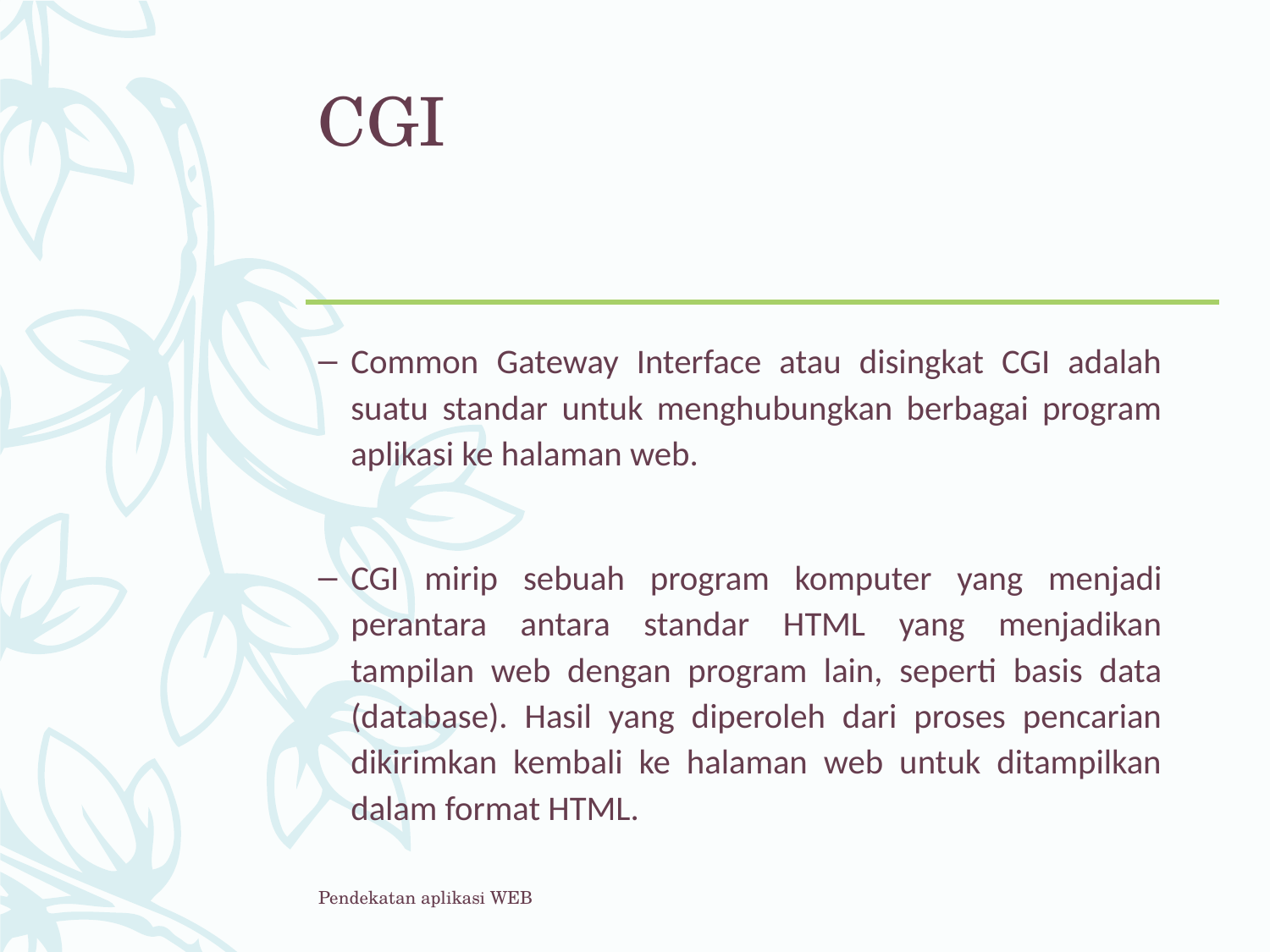

# CGI
Common Gateway Interface atau disingkat CGI adalah suatu standar untuk menghubungkan berbagai program aplikasi ke halaman web.

CGI mirip sebuah program komputer yang menjadi perantara antara standar HTML yang menjadikan tampilan web dengan program lain, seperti basis data (database). Hasil yang diperoleh dari proses pencarian dikirimkan kembali ke halaman web untuk ditampilkan dalam format HTML.

Pendekatan aplikasi WEB